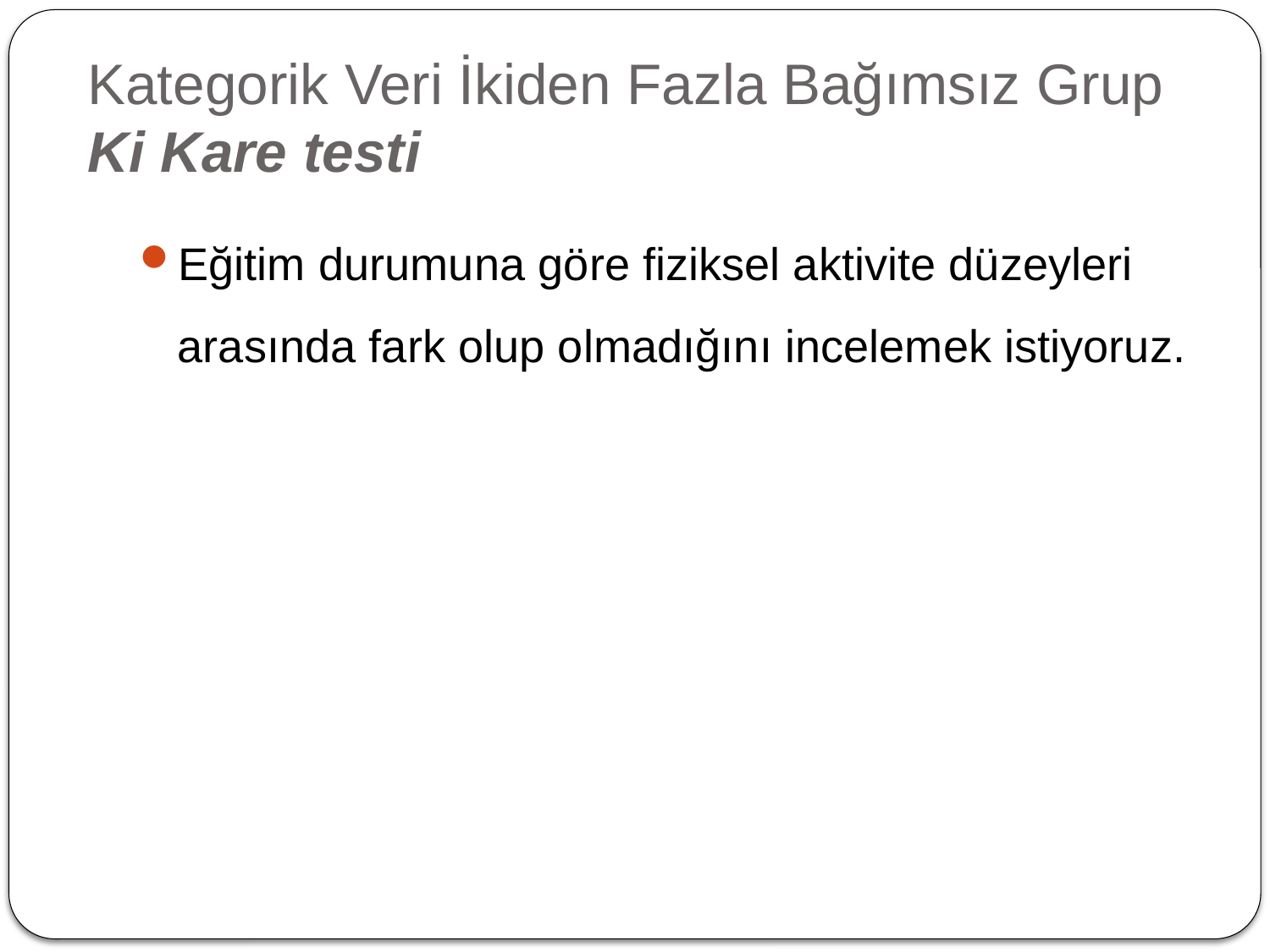

# Kategorik Veri İkiden Fazla Bağımsız Grup Ki Kare testi
Eğitim durumuna göre fiziksel aktivite düzeyleri arasında fark olup olmadığını incelemek istiyoruz.